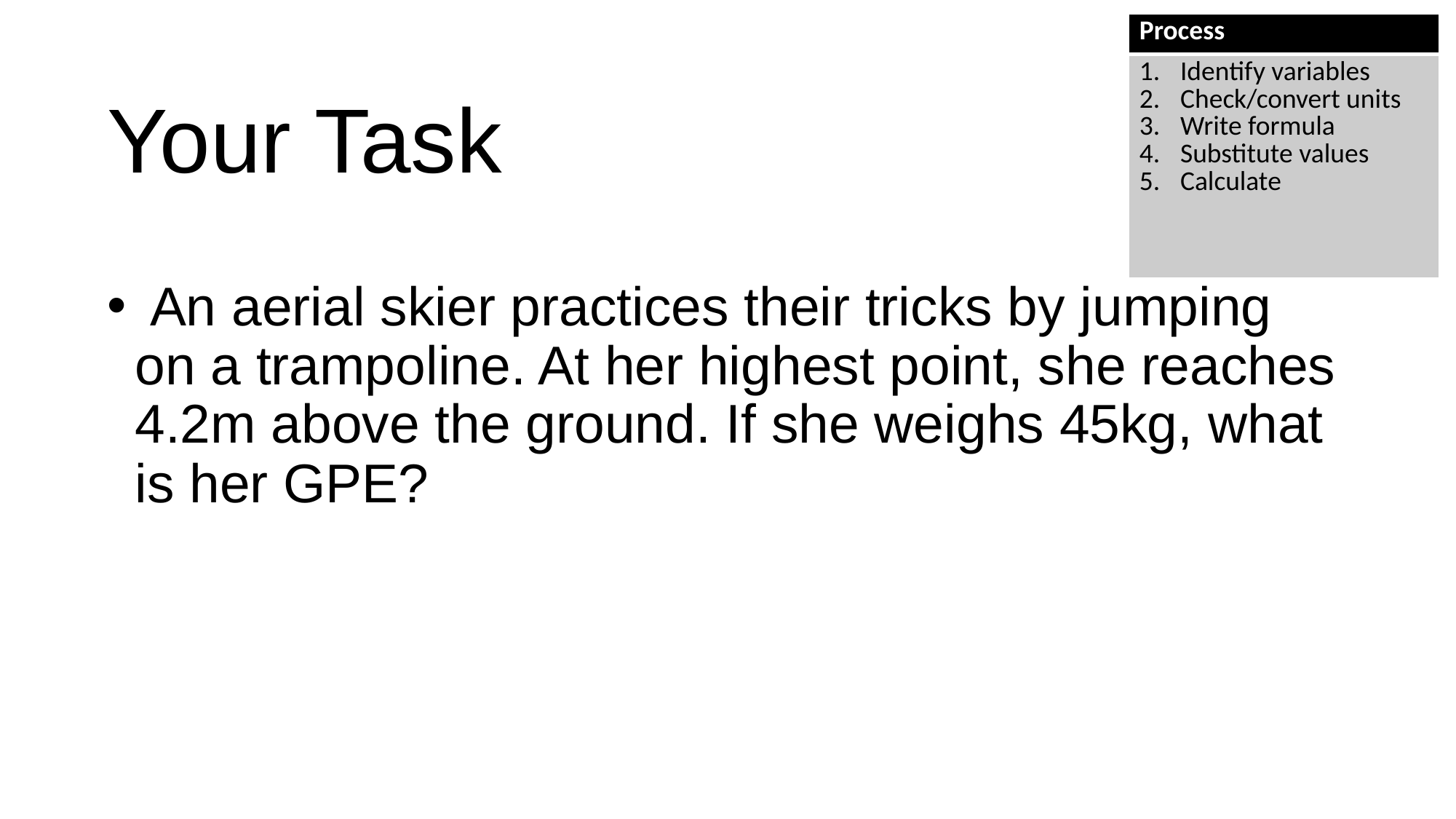

| Process |
| --- |
| Identify variables Check/convert units Write formula Substitute values Calculate |
# Your Task
 An aerial skier practices their tricks by jumping on a trampoline. At her highest point, she reaches 4.2m above the ground. If she weighs 45kg, what is her GPE?